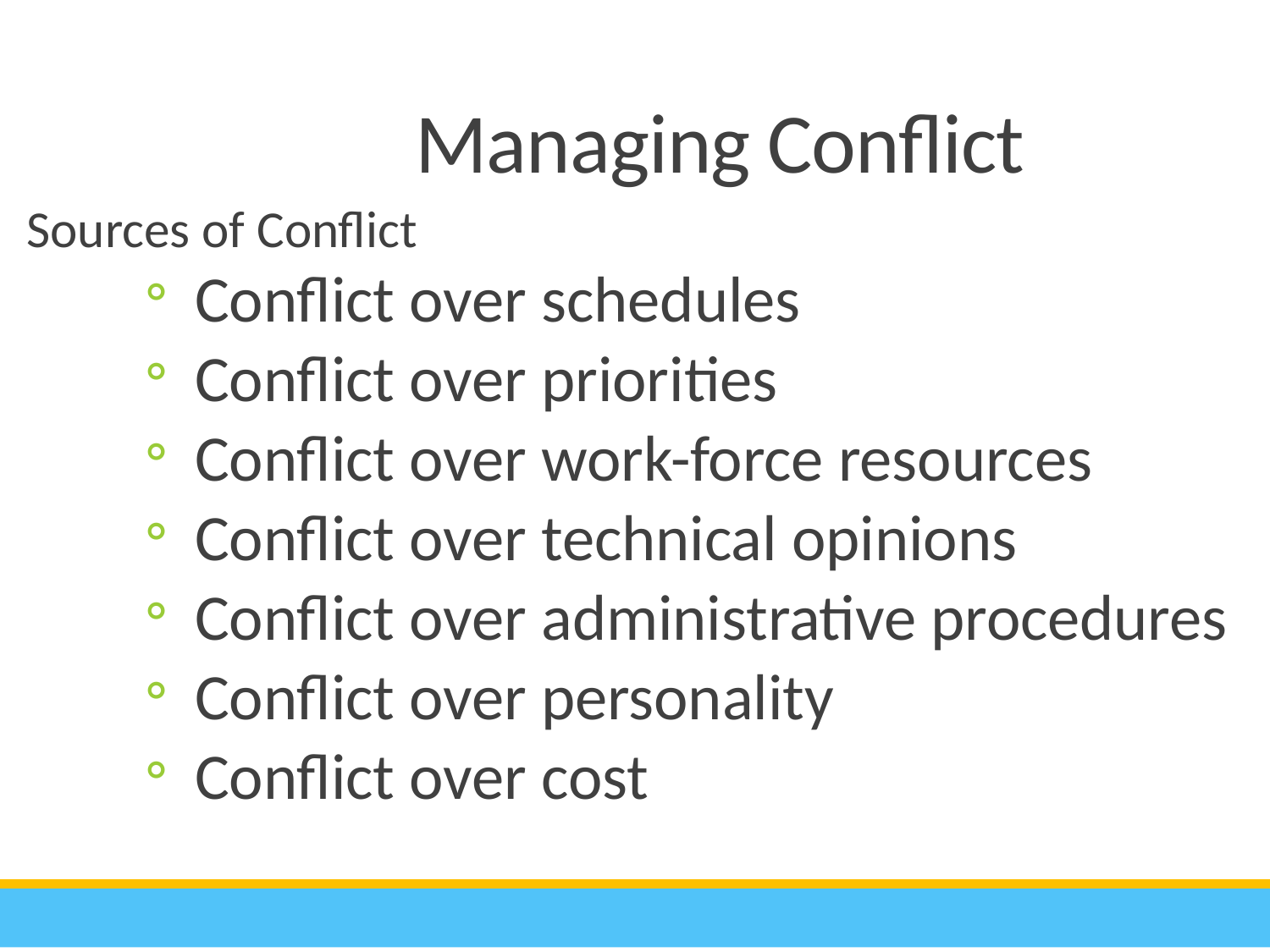

Managing Conflict
Sources of Conflict
Conflict over schedules
Conflict over priorities
Conflict over work-force resources
Conflict over technical opinions
Conflict over administrative procedures
Conflict over personality
Conflict over cost